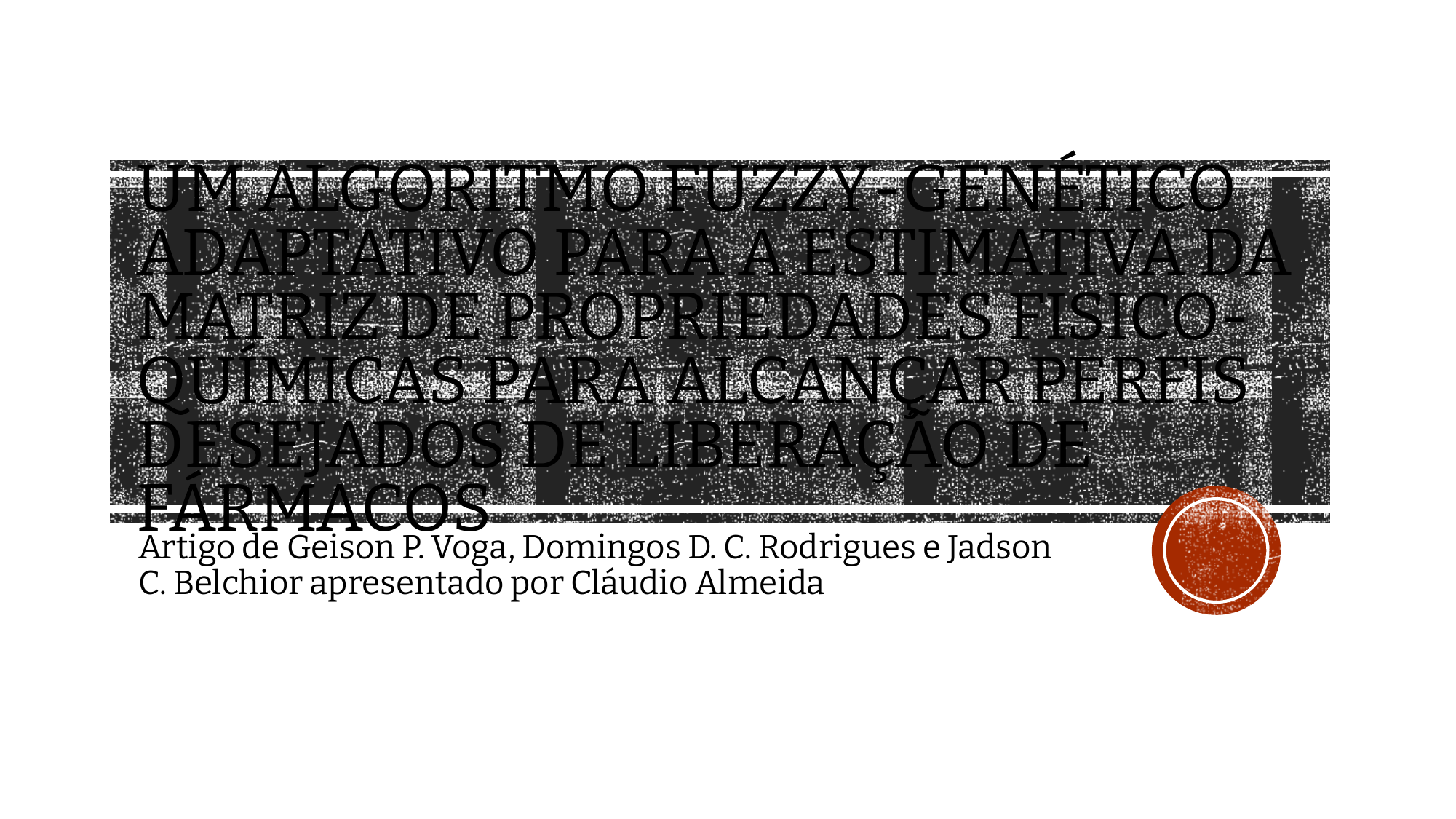

# Um Algoritmo Fuzzy-Genético Adaptativo para a estimativa da matriz de propriedades fisico-químicas para alcançar perfis desejados de liberação de fármacos
Artigo de Geison P. Voga, Domingos D. C. Rodrigues e Jadson C. Belchior apresentado por Cláudio Almeida